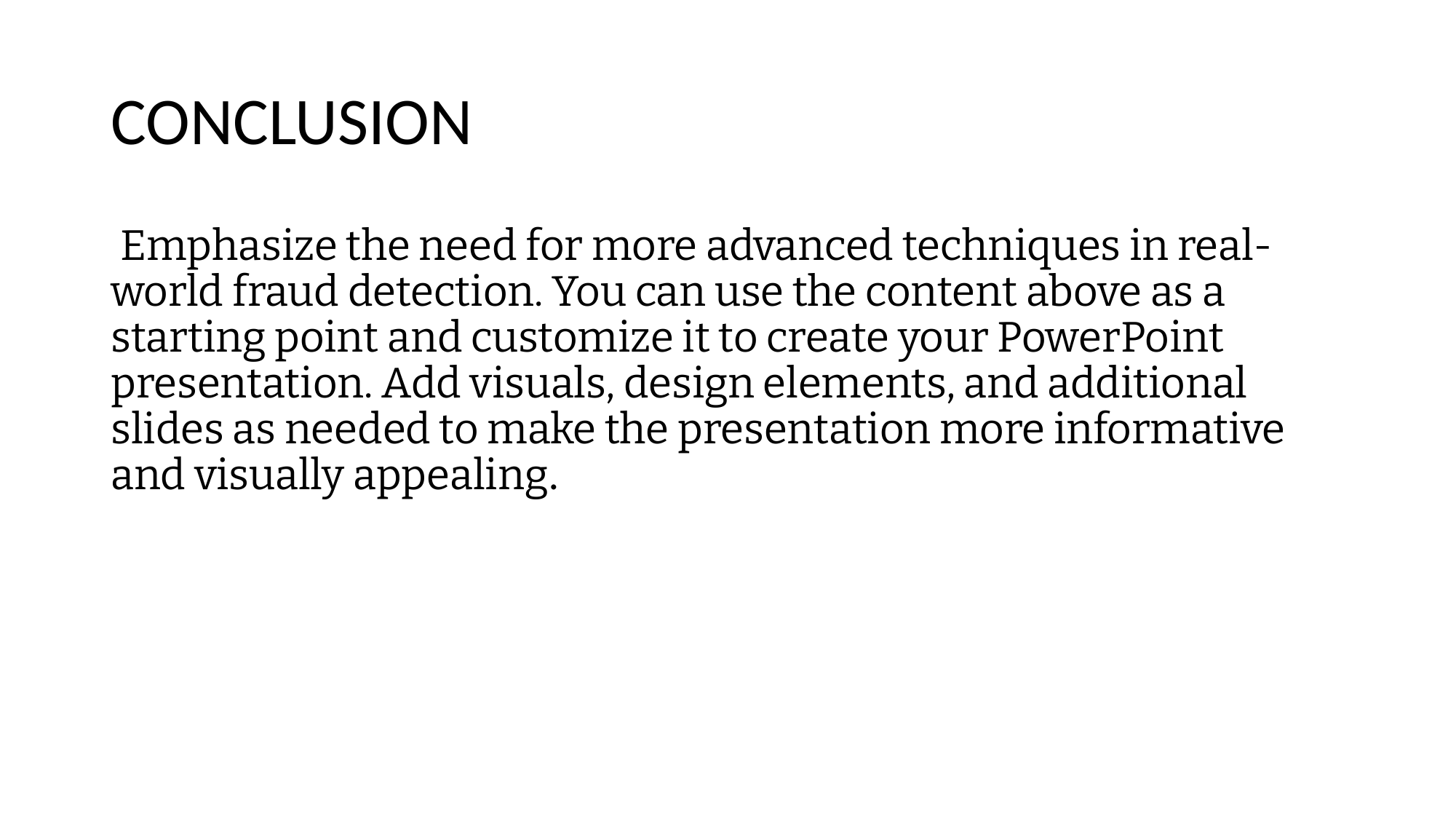

# CONCLUSION
 Emphasize the need for more advanced techniques in real-world fraud detection. You can use the content above as a starting point and customize it to create your PowerPoint presentation. Add visuals, design elements, and additional slides as needed to make the presentation more informative and visually appealing.